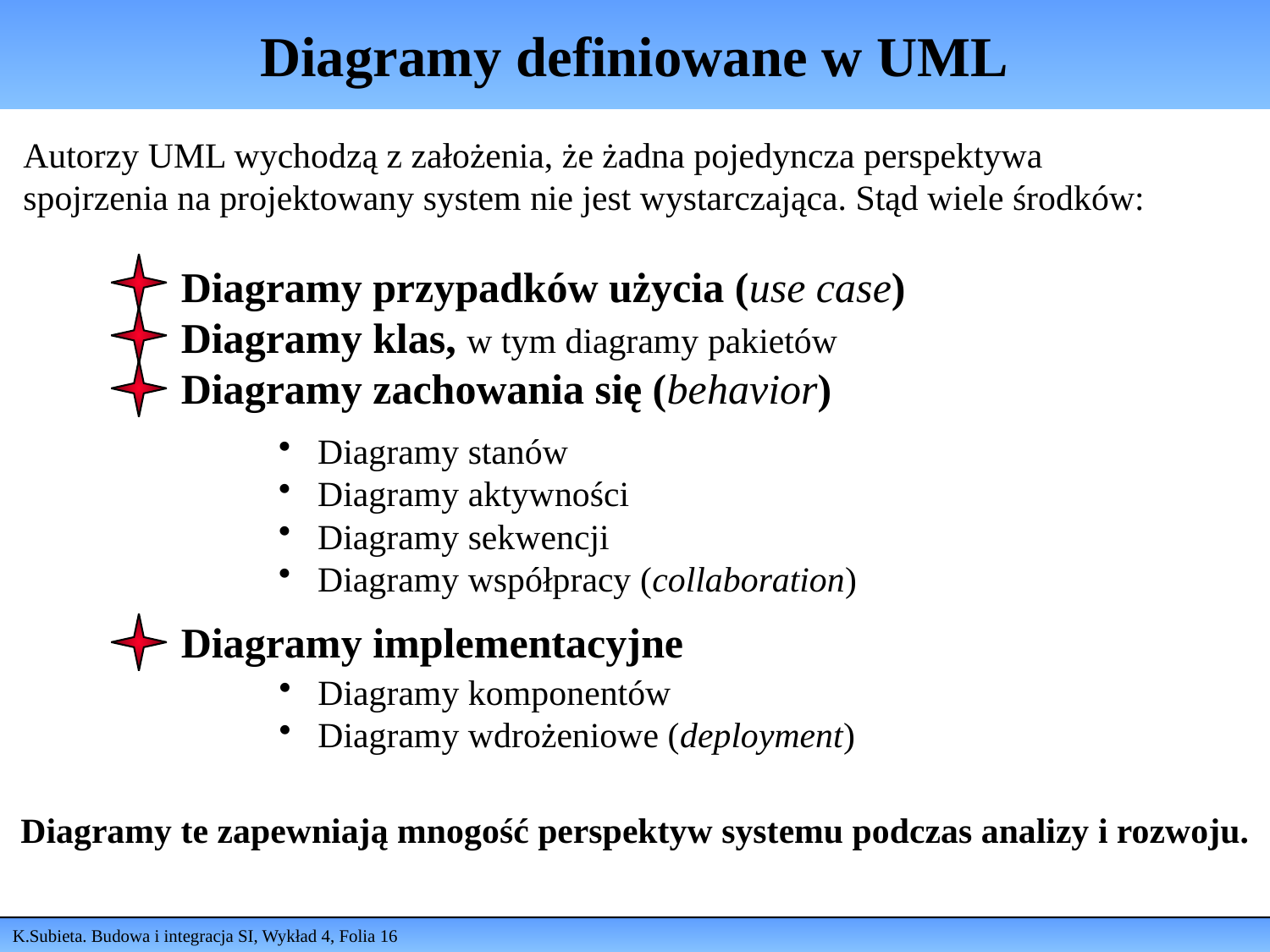

# Diagramy definiowane w UML
Autorzy UML wychodzą z założenia, że żadna pojedyncza perspektywa spojrzenia na projektowany system nie jest wystarczająca. Stąd wiele środków:

Diagramy przypadków użycia (use case)
Diagramy klas, w tym diagramy pakietów
Diagramy zachowania się (behavior)

Diagramy implementacyjne

 Diagramy stanów
 Diagramy aktywności
 Diagramy sekwencji
 Diagramy współpracy (collaboration)

 Diagramy komponentów
 Diagramy wdrożeniowe (deployment)
Diagramy te zapewniają mnogość perspektyw systemu podczas analizy i rozwoju.